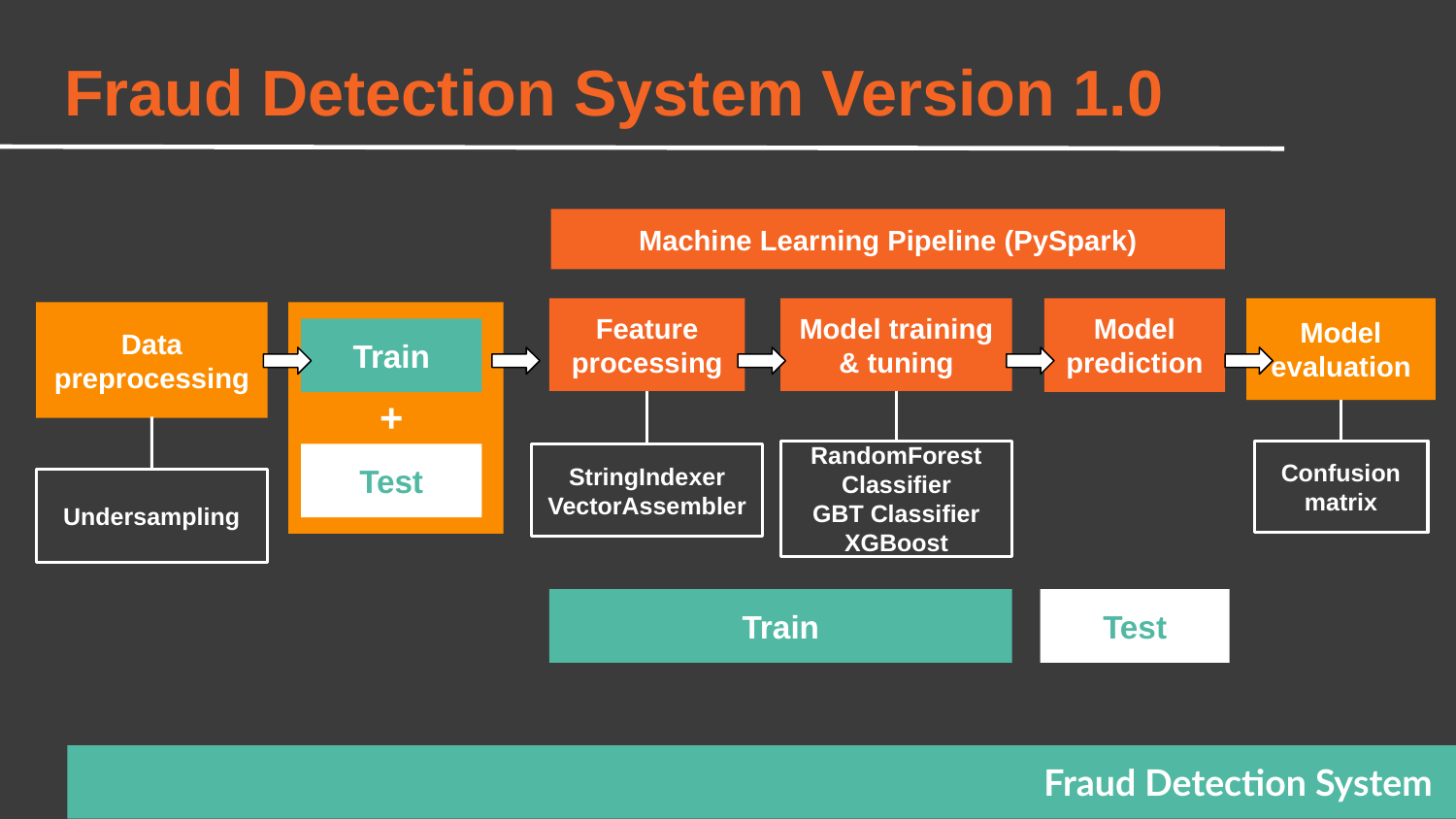

# Fraud Detection System Version 1.0
Machine Learning Pipeline (PySpark)
Feature processing
Model training
& tuning
StringIndexer
VectorAssembler
Train
RandomForest
Classifier
GBT Classifier
XGBoost
Model prediction
Test
Model evaluation
Confusion matrix
Data preprocessing

Train
+
Test

Undersampling
Fraud Detection System